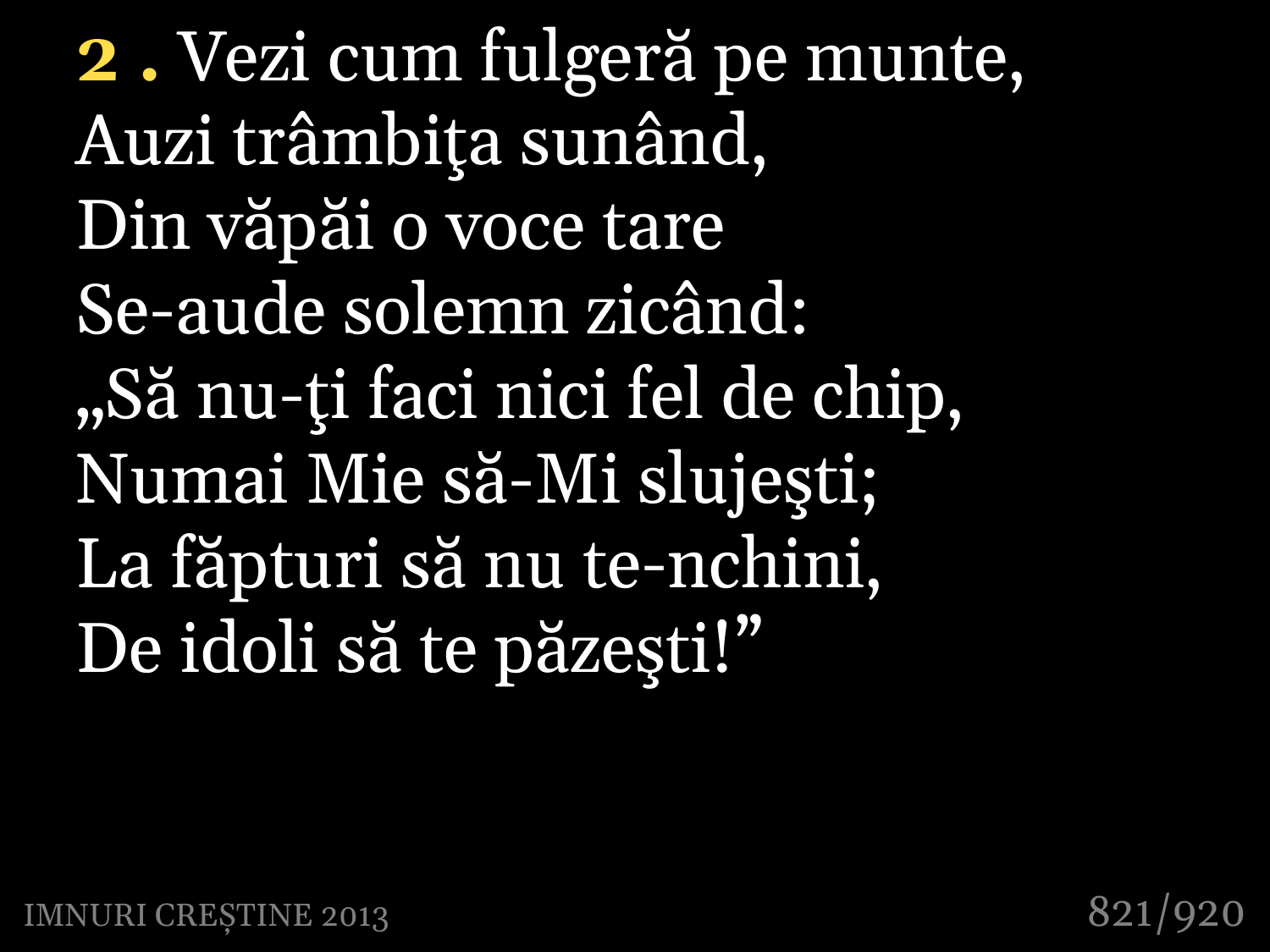

2 . Vezi cum fulgeră pe munte,
Auzi trâmbiţa sunând,
Din văpăi o voce tare
Se-aude solemn zicând:
„Să nu-ţi faci nici fel de chip,
Numai Mie să-Mi slujeşti;
La făpturi să nu te-nchini,
De idoli să te păzeşti!”
821/920
IMNURI CREȘTINE 2013